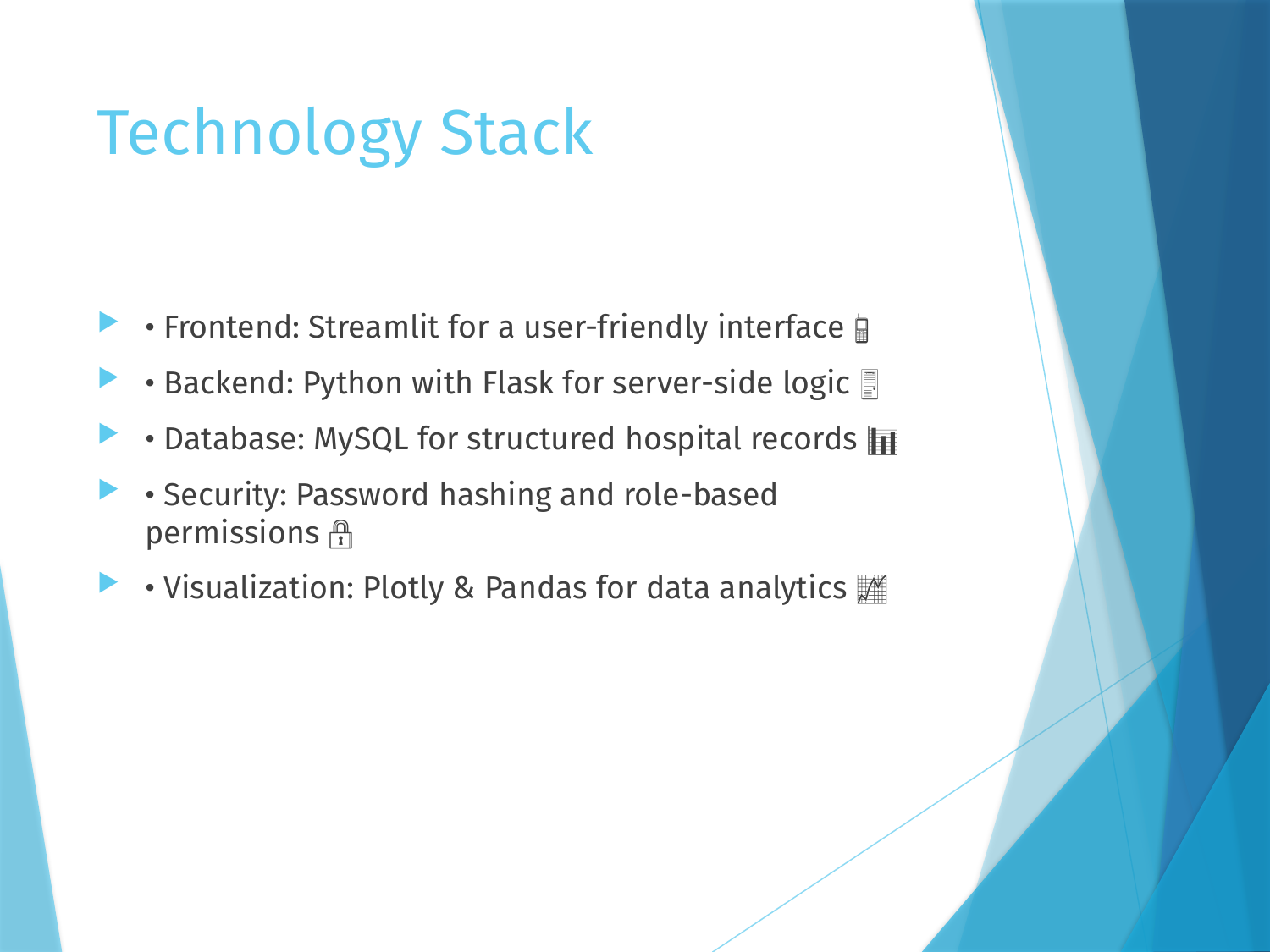

# Technology Stack
• Frontend: Streamlit for a user-friendly interface 📱
• Backend: Python with Flask for server-side logic 🖥️
• Database: MySQL for structured hospital records 📊
• Security: Password hashing and role-based permissions 🔒
• Visualization: Plotly & Pandas for data analytics 📈